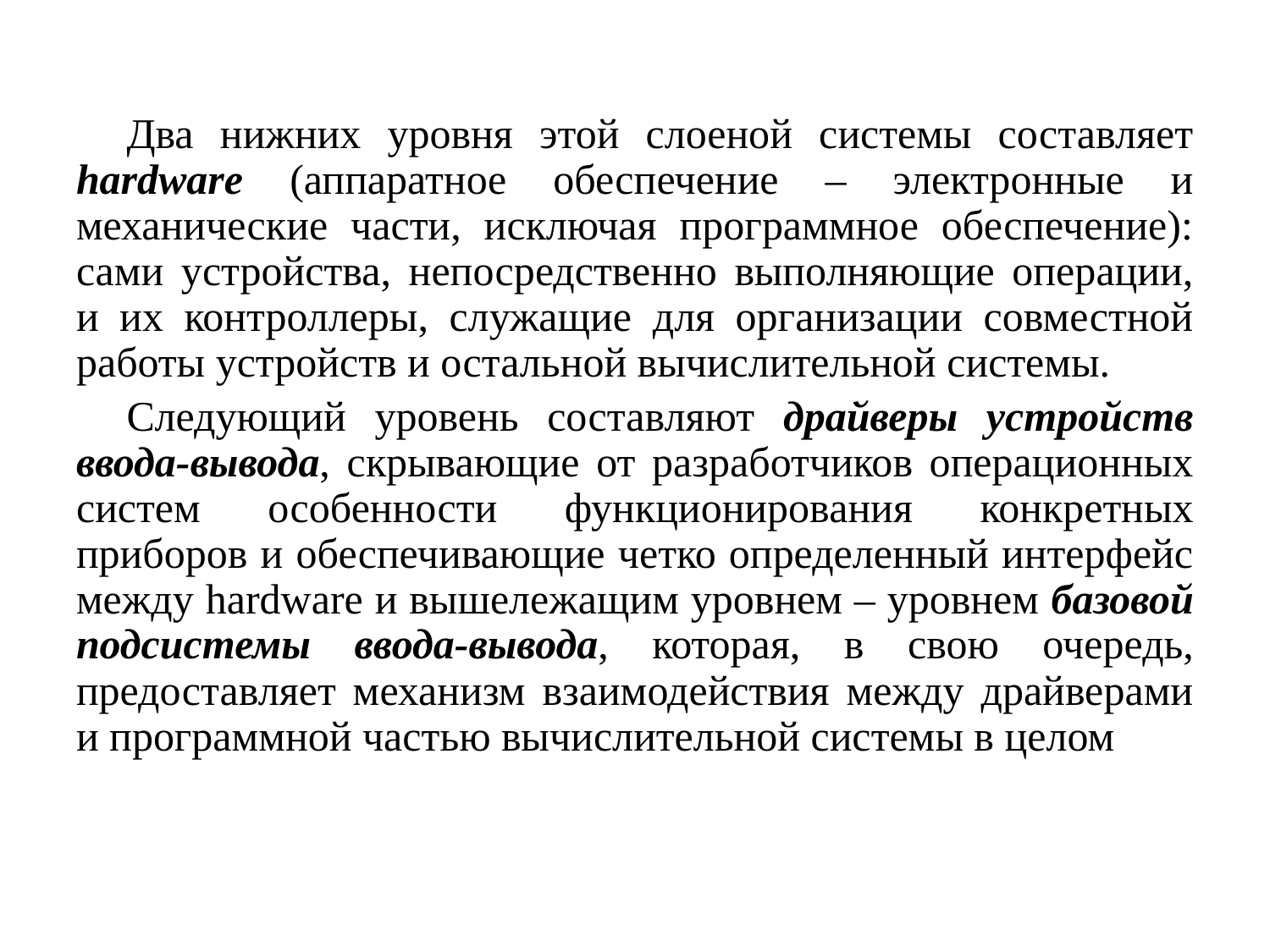

Два нижних уровня этой слоеной системы составляет hardware (аппаратное обеспечение – электронные и механические части, исключая программное обеспечение): сами устройства, непосредственно выполняющие операции, и их контроллеры, служащие для организации совместной работы устройств и остальной вычислительной системы.
Следующий уровень составляют драйверы устройств ввода-вывода, скрывающие от разработчиков операционных систем особенности функционирования конкретных приборов и обеспечивающие четко определенный интерфейс между hardware и вышележащим уровнем – уровнем базовой подсистемы ввода-вывода, которая, в свою очередь, предоставляет механизм взаимодействия между драйверами и программной частью вычислительной системы в целом